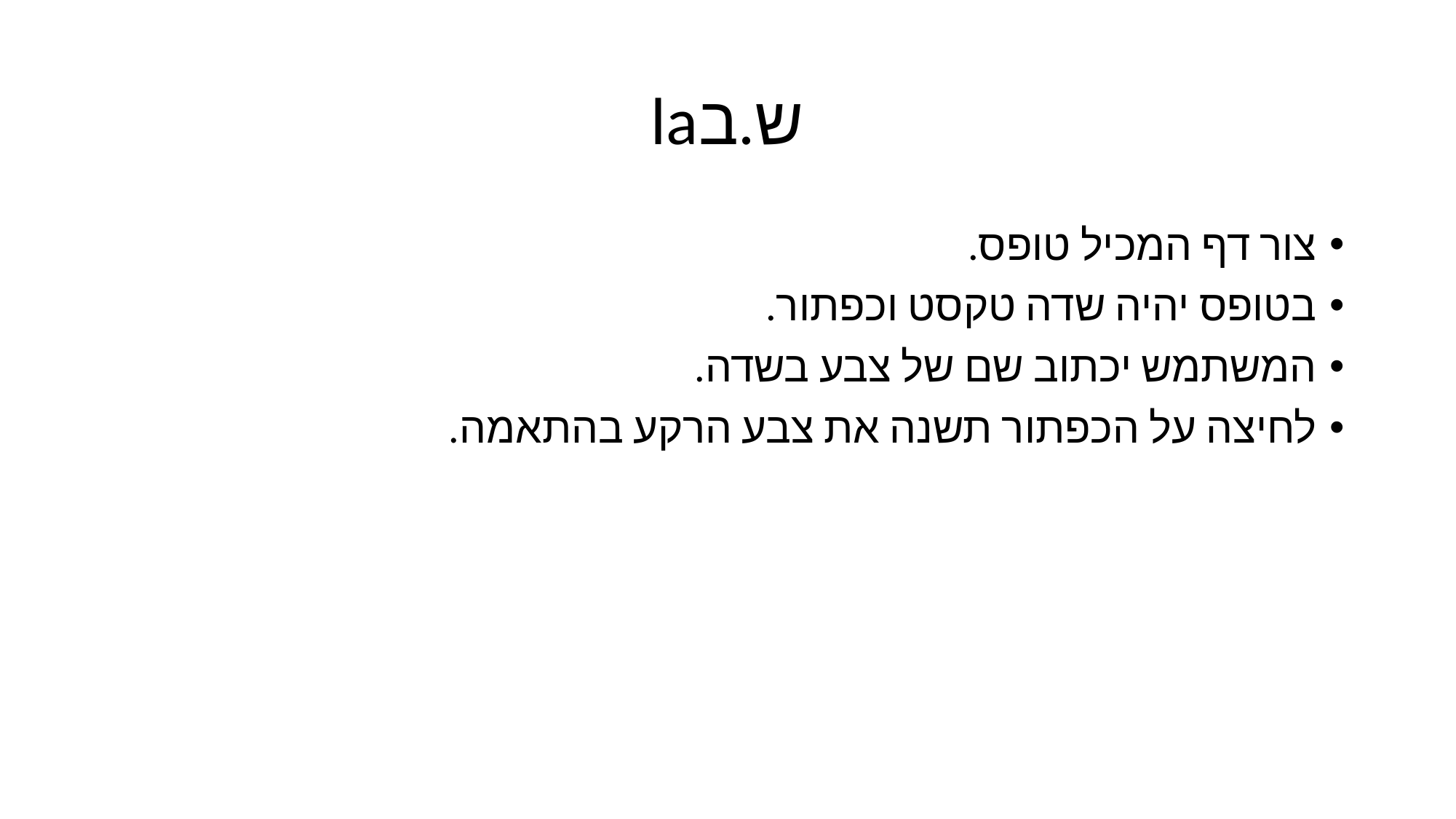

# ש.בla
צור דף המכיל טופס.
בטופס יהיה שדה טקסט וכפתור.
המשתמש יכתוב שם של צבע בשדה.
לחיצה על הכפתור תשנה את צבע הרקע בהתאמה.